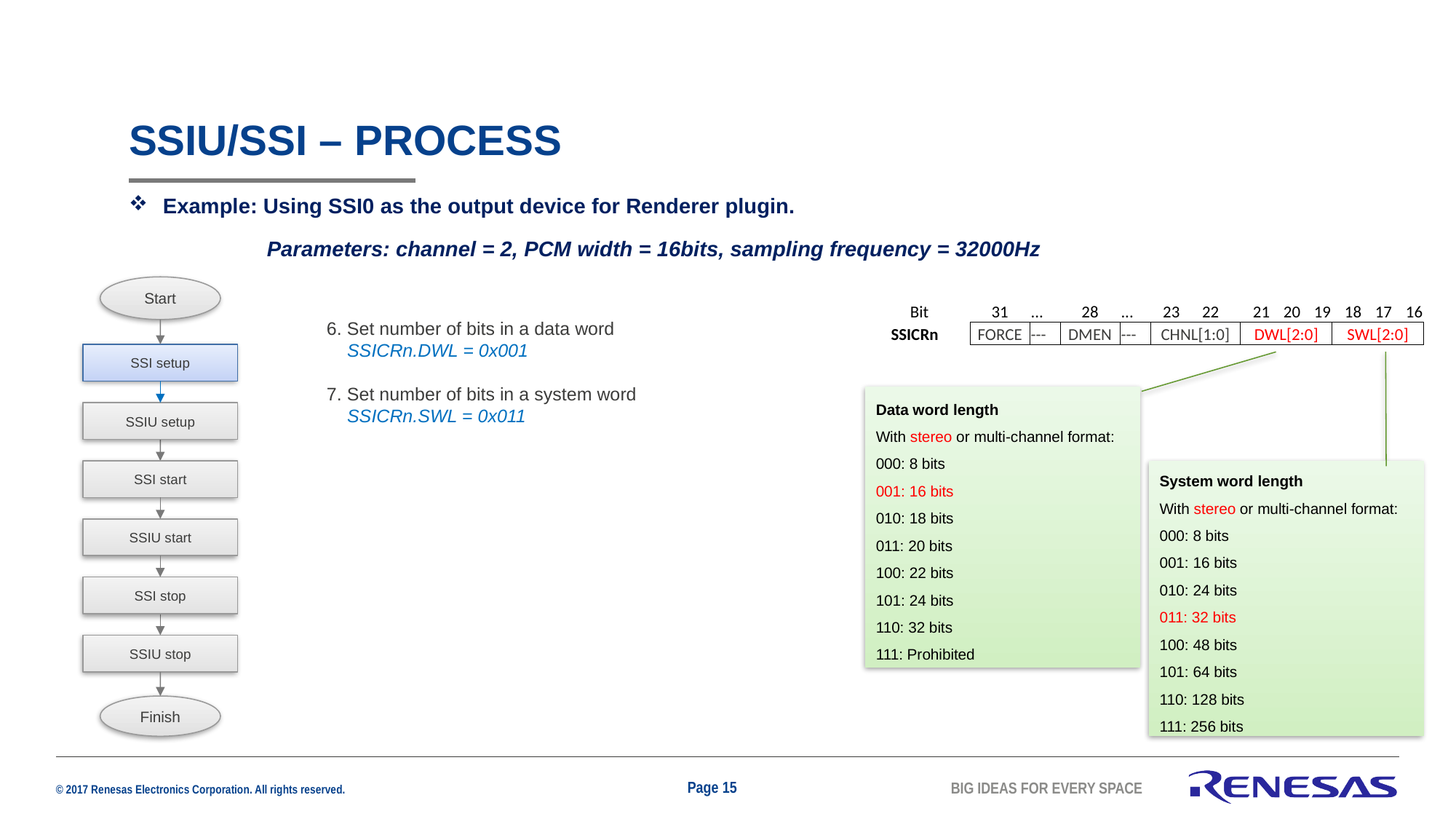

# SSIU/SSI – process
Example: Using SSI0 as the output device for Renderer plugin.
                       Parameters: channel = 2, PCM width = 16bits, sampling frequency = 32000Hz
Start
|  |  | Bit |  | 31 | ... | 28 | ... | 23 | 22 | 21 | 20 | 19 | 18 | 17 | 16 |
| --- | --- | --- | --- | --- | --- | --- | --- | --- | --- | --- | --- | --- | --- | --- | --- |
| SSICRn |  |  |  | FORCE | --- | DMEN | --- | CHNL[1:0] |  | DWL[2:0] |  |  | SWL[2:0] |  |  |
6. Set number of bits in a data word
    SSICRn.DWL = 0x001

7. Set number of bits in a system word
    SSICRn.SWL = 0x011

SSI setup
Data word length
With stereo or multi-channel format:
000: 8 bits
001: 16 bits
010: 18 bits
011: 20 bits
100: 22 bits
101: 24 bits
110: 32 bits
111: Prohibited
SSIU setup
SSI start
System word length
With stereo or multi-channel format:
000: 8 bits
001: 16 bits
010: 24 bits
011: 32 bits
100: 48 bits
101: 64 bits
110: 128 bits
111: 256 bits
SSIU start
SSI stop
SSIU stop
Finish
Page 15